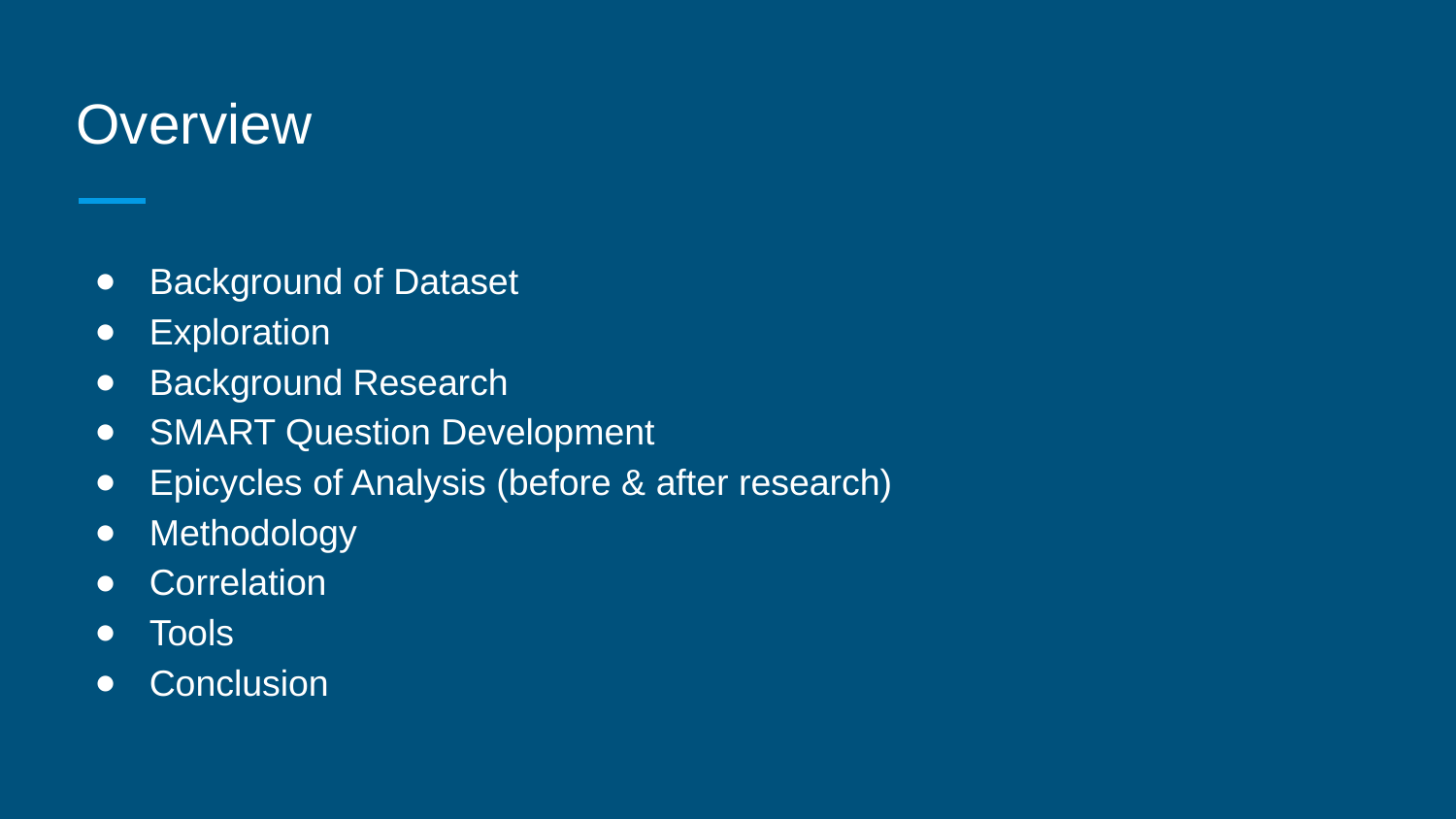

# Overview
Background of Dataset
Exploration
Background Research
SMART Question Development
Epicycles of Analysis (before & after research)
Methodology
Correlation
Tools
Conclusion